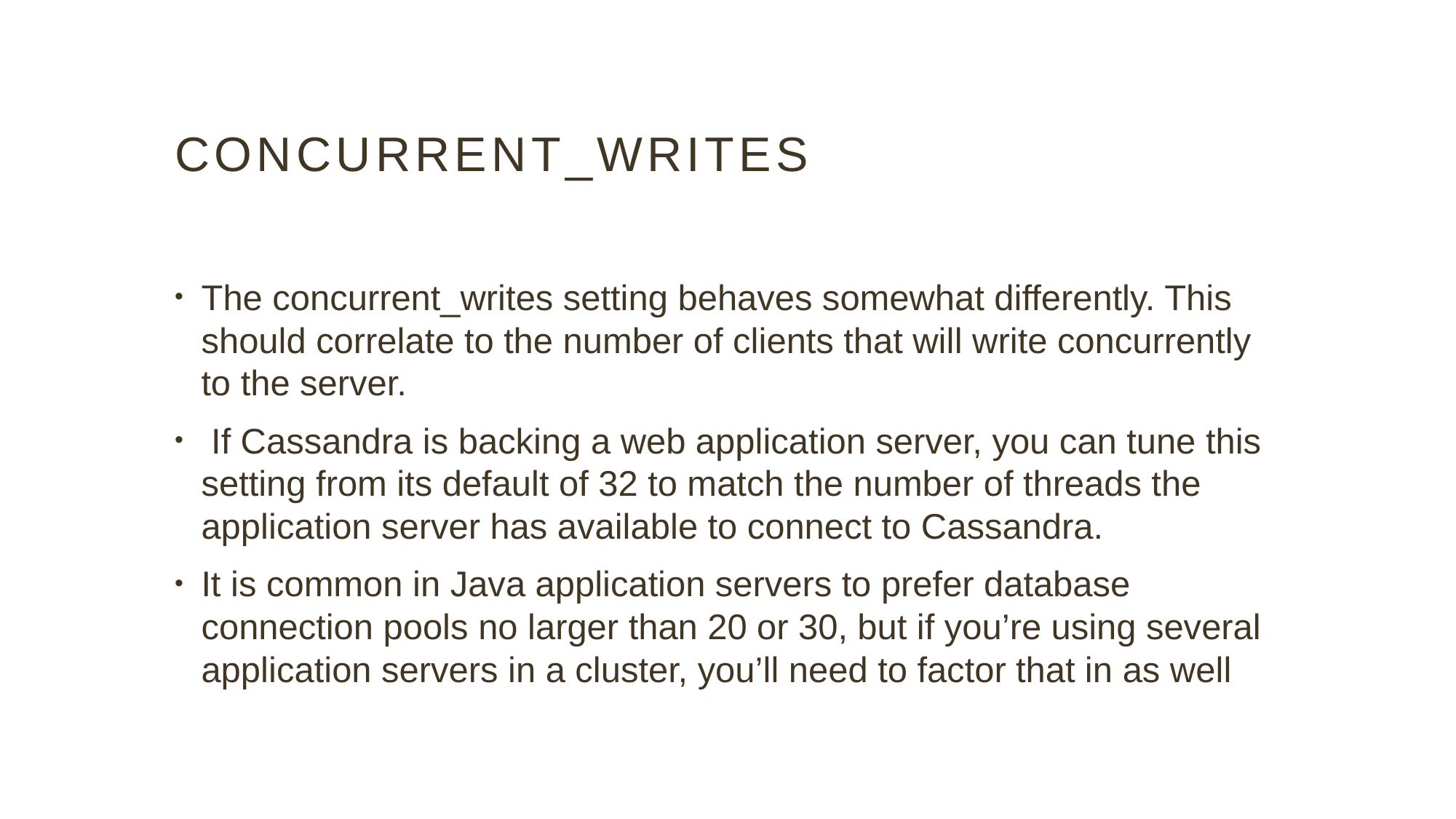

# concurrent_writes
The concurrent_writes setting behaves somewhat differently. This should correlate to the number of clients that will write concurrently to the server.
 If Cassandra is backing a web application server, you can tune this setting from its default of 32 to match the number of threads the application server has available to connect to Cassandra.
It is common in Java application servers to prefer database connection pools no larger than 20 or 30, but if you’re using several application servers in a cluster, you’ll need to factor that in as well